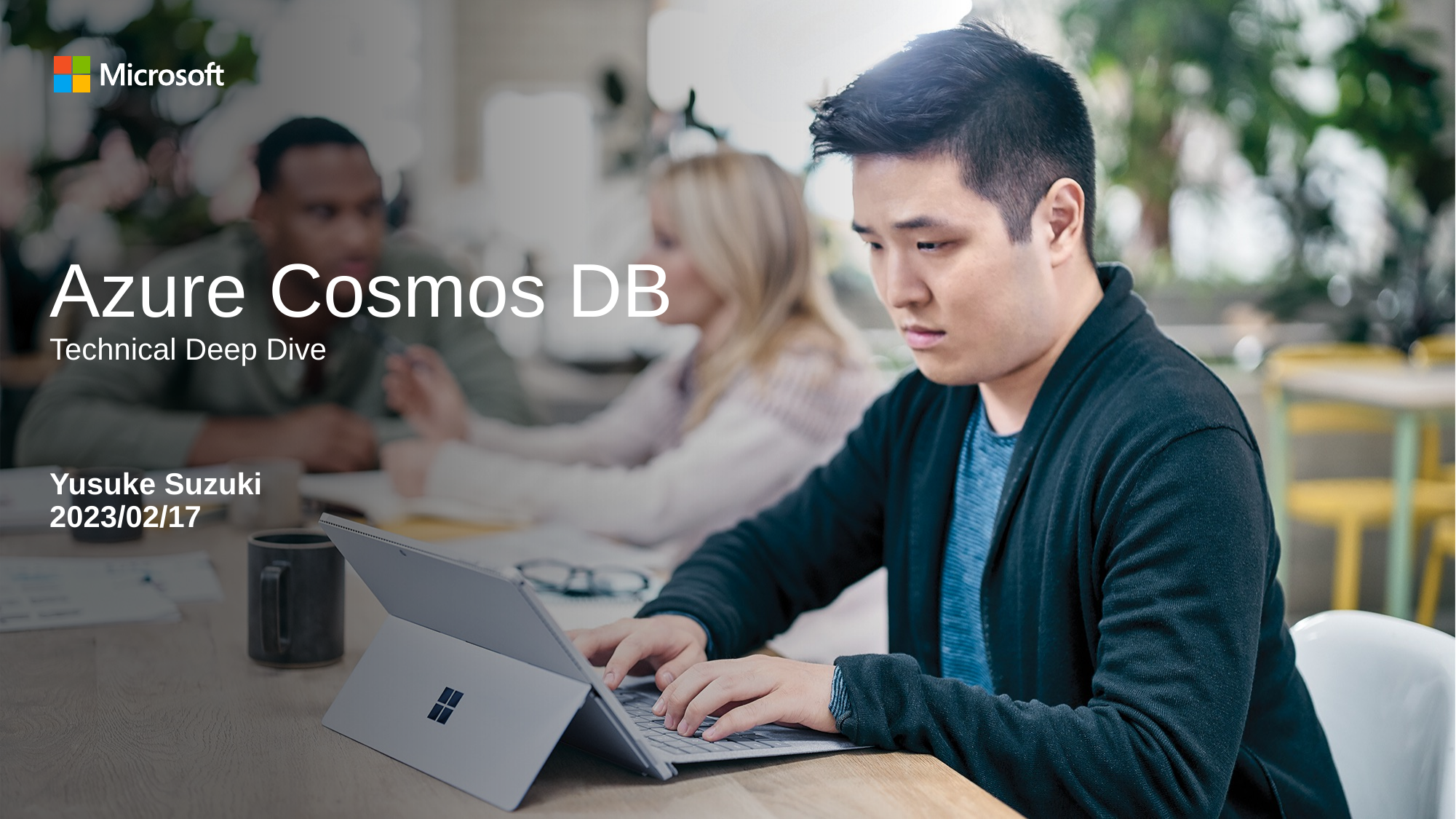

# Azure Cosmos DB Technical Deep Dive
Yusuke Suzuki
2023/02/17